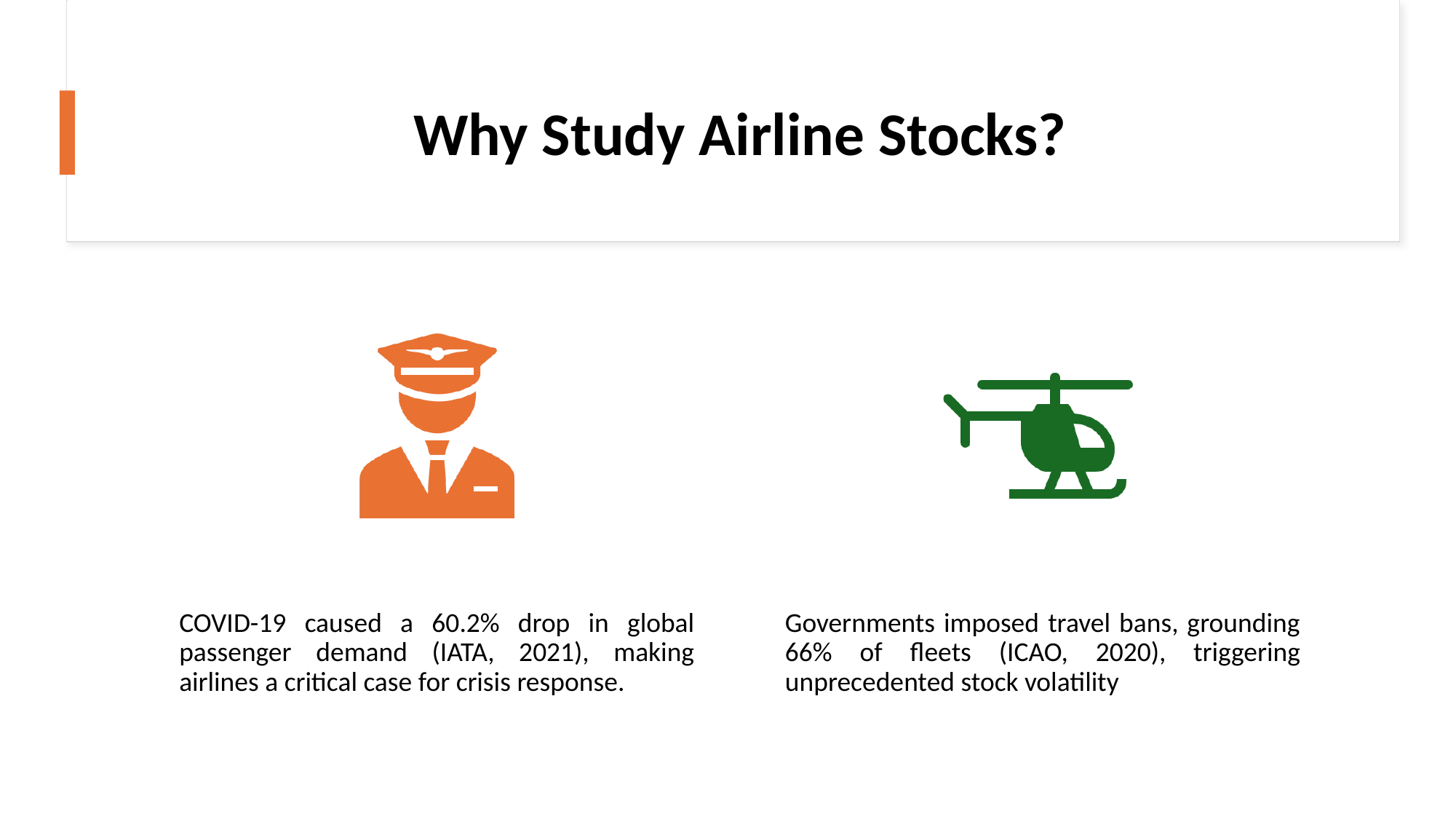

# Why Study Airline Stocks?

COVID-19 caused a 60.2% drop in global passenger demand (IATA, 2021), making airlines a critical case for crisis response.
Governments imposed travel bans, grounding 66% of fleets (ICAO, 2020), triggering unprecedented stock volatility